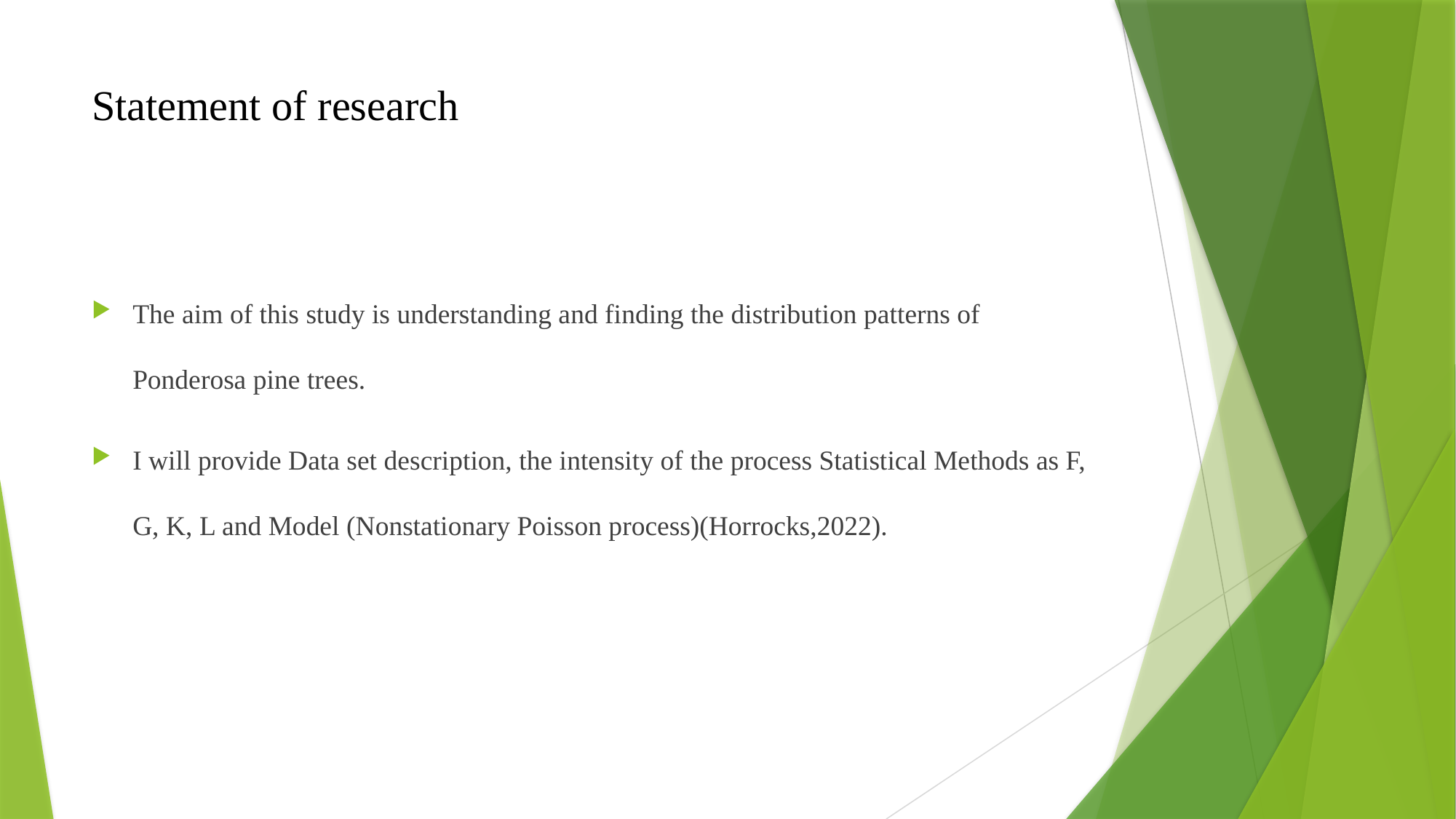

# Statement of research
The aim of this study is understanding and finding the distribution patterns of Ponderosa pine trees.
I will provide Data set description, the intensity of the process Statistical Methods as F, G, K, L and Model (Nonstationary Poisson process)(Horrocks,2022).